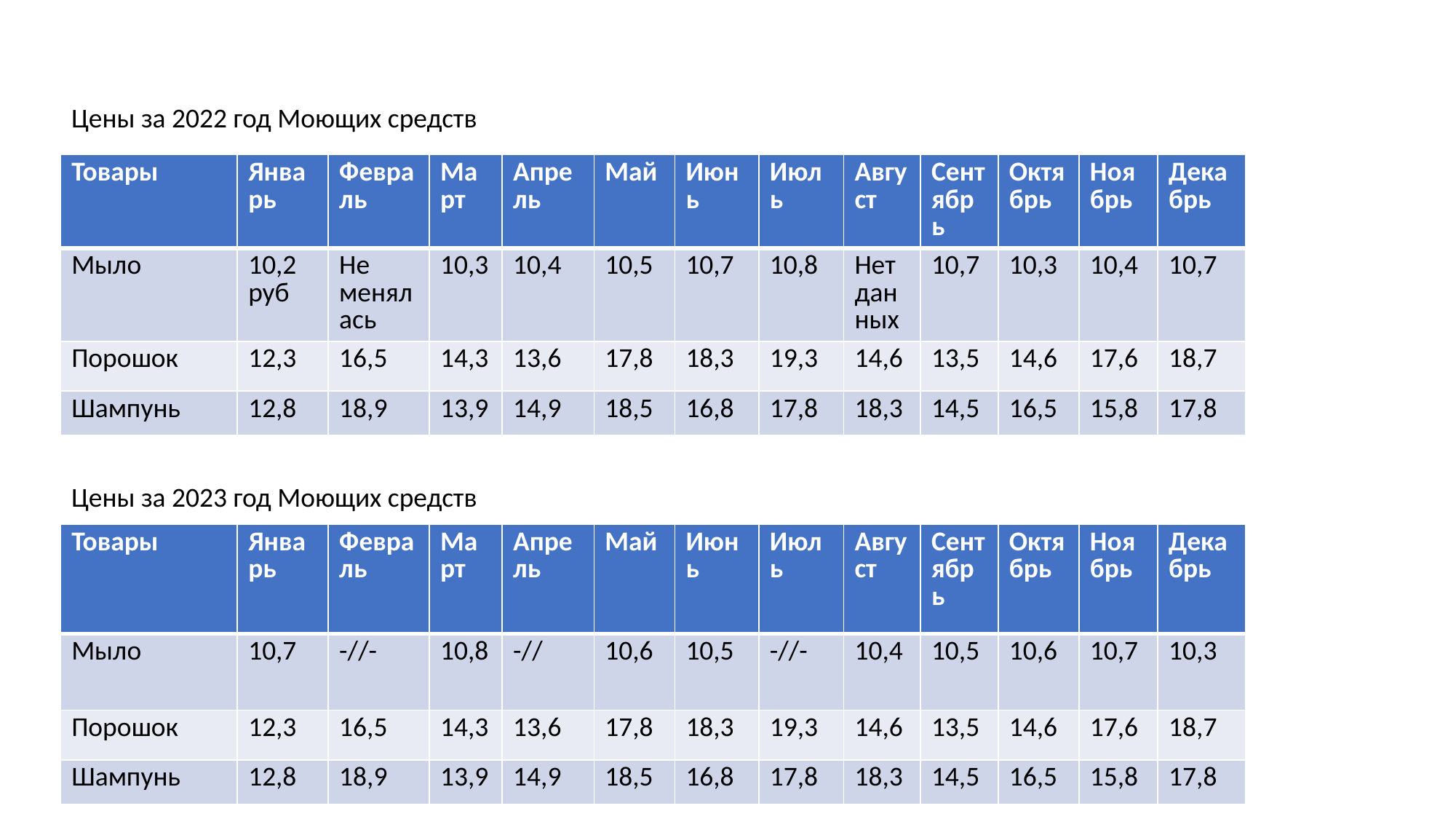

Цены за 2022 год Моющих средств
| Товары | Январь | Февраль | Март | Апрель | Май | Июнь | Июль | Август | Сентябрь | Октябрь | Ноябрь | Декабрь |
| --- | --- | --- | --- | --- | --- | --- | --- | --- | --- | --- | --- | --- |
| Мыло | 10,2 руб | Не менялась | 10,3 | 10,4 | 10,5 | 10,7 | 10,8 | Нет данных | 10,7 | 10,3 | 10,4 | 10,7 |
| Порошок | 12,3 | 16,5 | 14,3 | 13,6 | 17,8 | 18,3 | 19,3 | 14,6 | 13,5 | 14,6 | 17,6 | 18,7 |
| Шампунь | 12,8 | 18,9 | 13,9 | 14,9 | 18,5 | 16,8 | 17,8 | 18,3 | 14,5 | 16,5 | 15,8 | 17,8 |
Цены за 2023 год Моющих средств
| Товары | Январь | Февраль | Март | Апрель | Май | Июнь | Июль | Август | Сентябрь | Октябрь | Ноябрь | Декабрь |
| --- | --- | --- | --- | --- | --- | --- | --- | --- | --- | --- | --- | --- |
| Мыло | 10,7 | -//- | 10,8 | -// | 10,6 | 10,5 | -//- | 10,4 | 10,5 | 10,6 | 10,7 | 10,3 |
| Порошок | 12,3 | 16,5 | 14,3 | 13,6 | 17,8 | 18,3 | 19,3 | 14,6 | 13,5 | 14,6 | 17,6 | 18,7 |
| Шампунь | 12,8 | 18,9 | 13,9 | 14,9 | 18,5 | 16,8 | 17,8 | 18,3 | 14,5 | 16,5 | 15,8 | 17,8 |